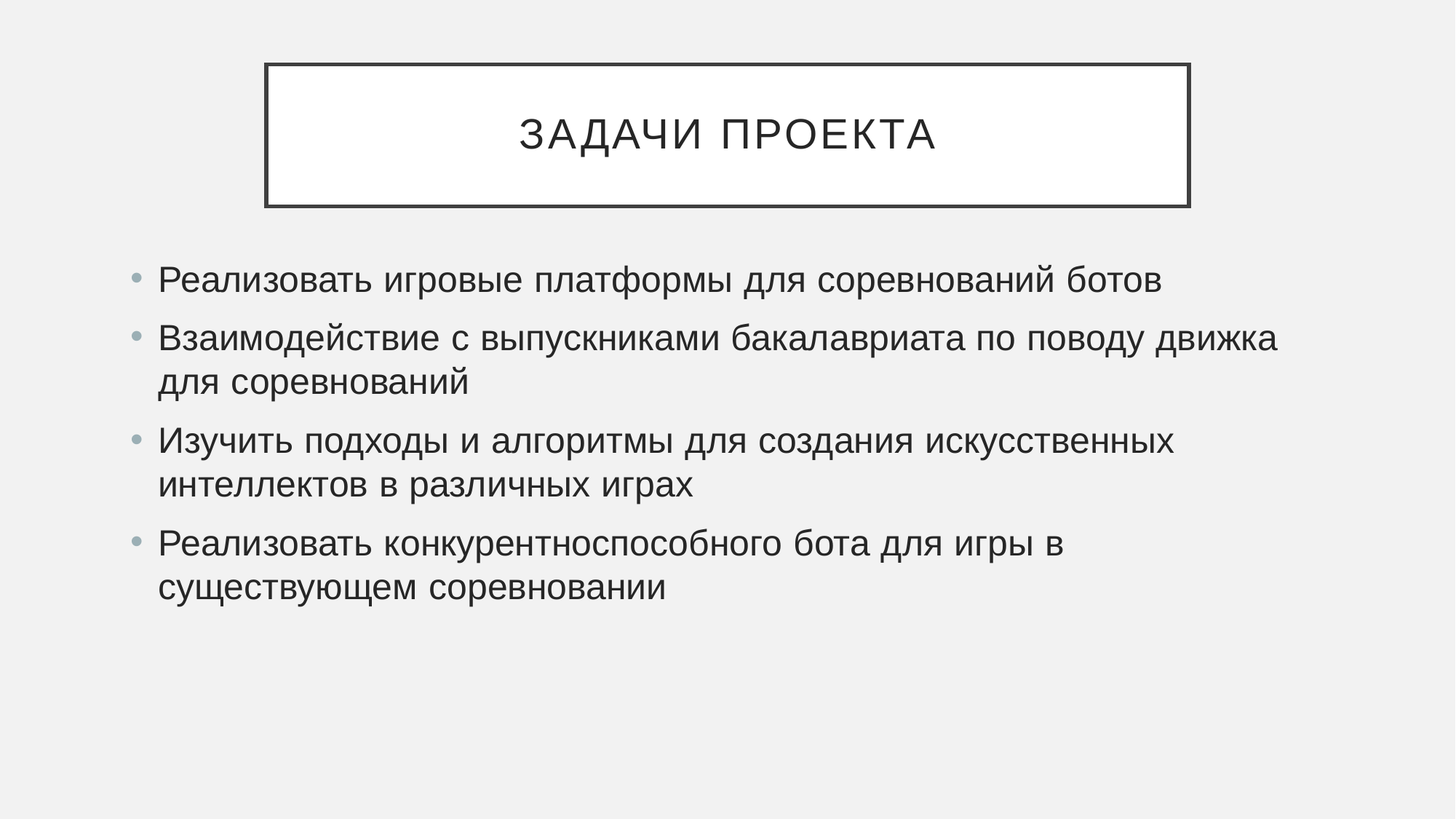

# Задачи проекта
Реализовать игровые платформы для соревнований ботов
Взаимодействие с выпускниками бакалавриата по поводу движка для соревнований
Изучить подходы и алгоритмы для создания искусственных интеллектов в различных играх
Реализовать конкурентноспособного бота для игры в существующем соревновании